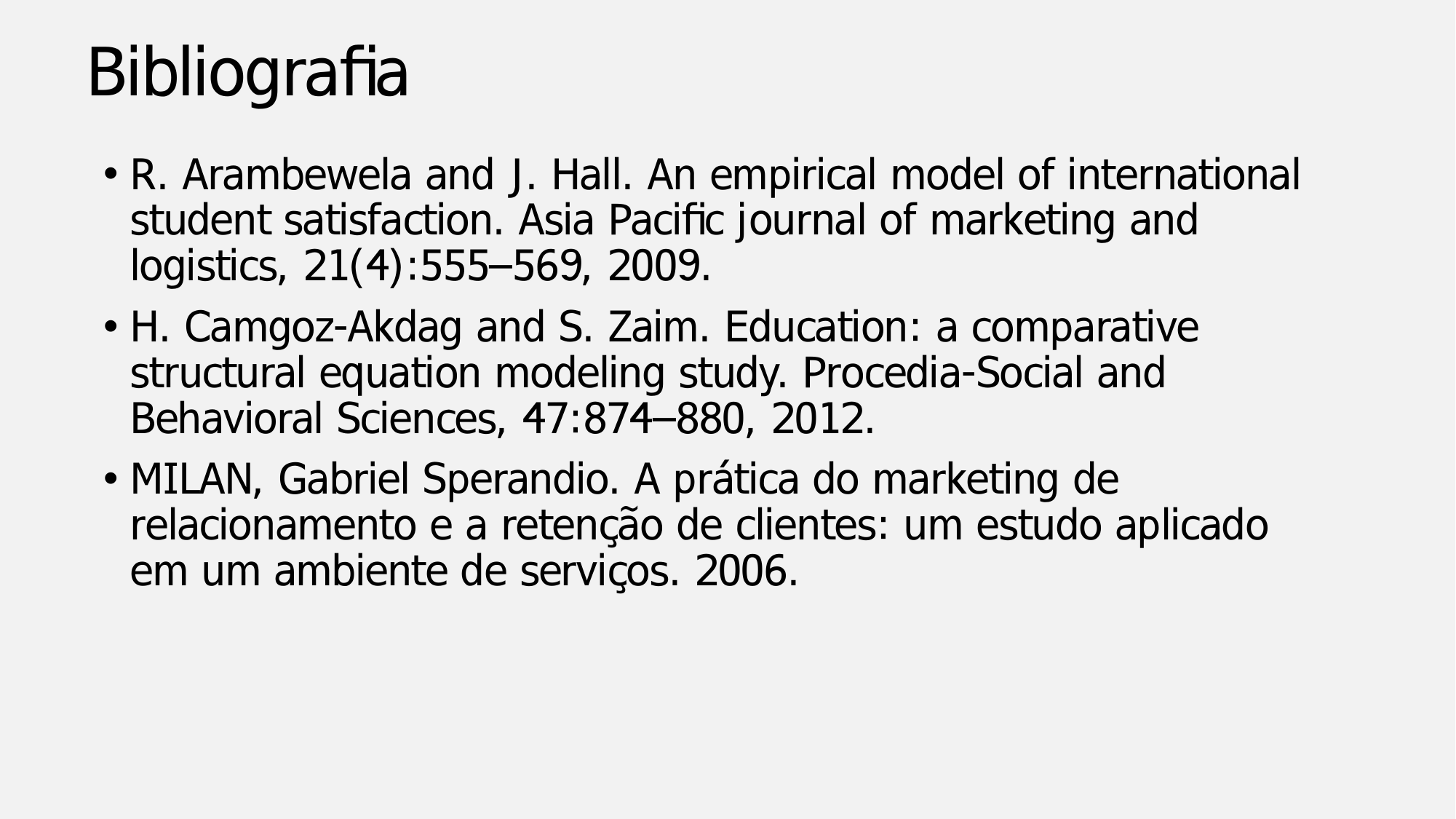

# Bibliografia
R. Arambewela and J. Hall. An empirical model of international student satisfaction. Asia Pacific journal of marketing and logistics, 21(4):555–569, 2009.
H. Camgoz-Akdag and S. Zaim. Education: a comparative structural equation modeling study. Procedia-Social and Behavioral Sciences, 47:874–880, 2012.
MILAN, Gabriel Sperandio. A prática do marketing de relacionamento e a retenção de clientes: um estudo aplicado em um ambiente de serviços. 2006.